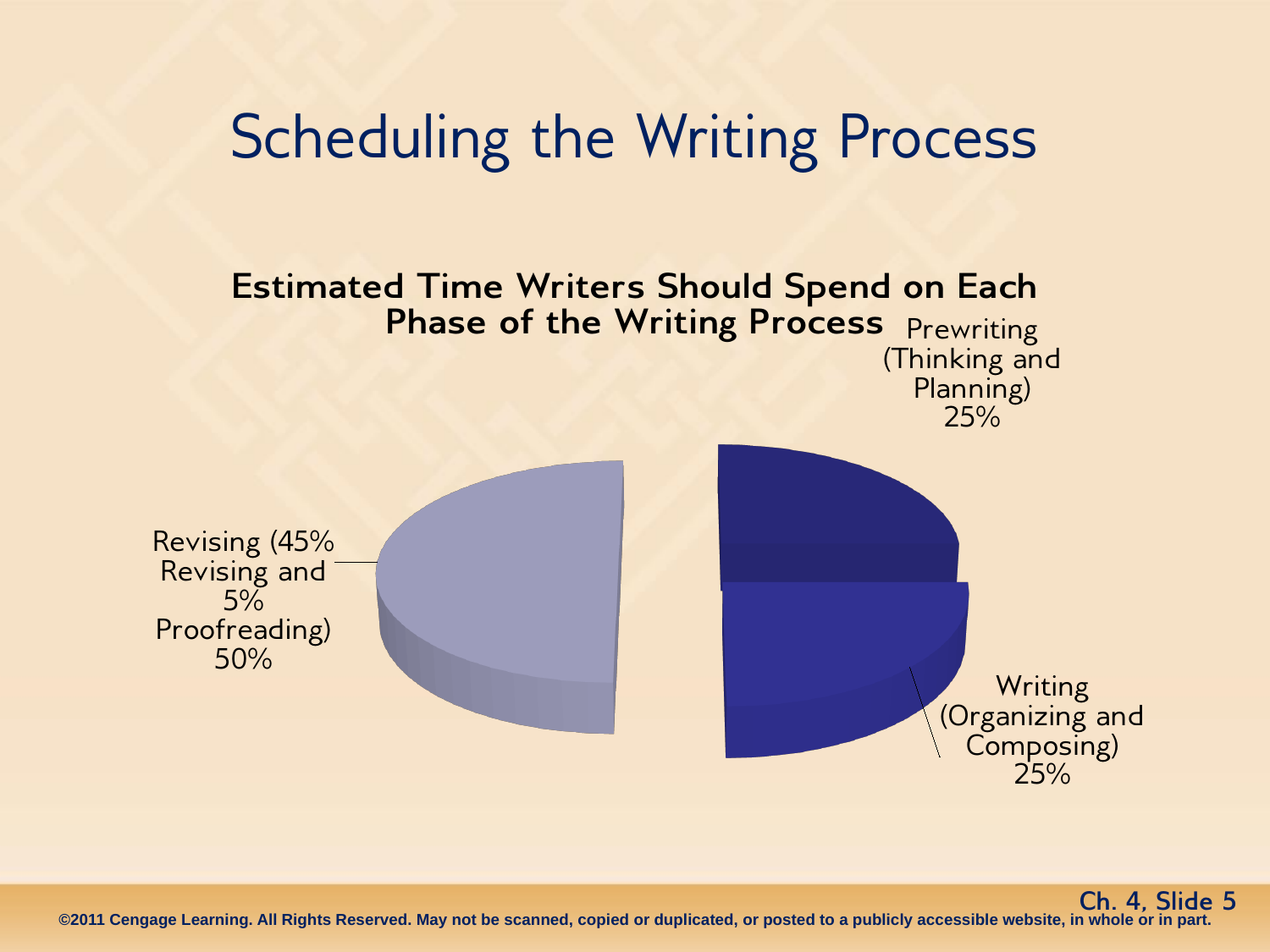

# Scheduling the Writing Process

[unsupported chart]